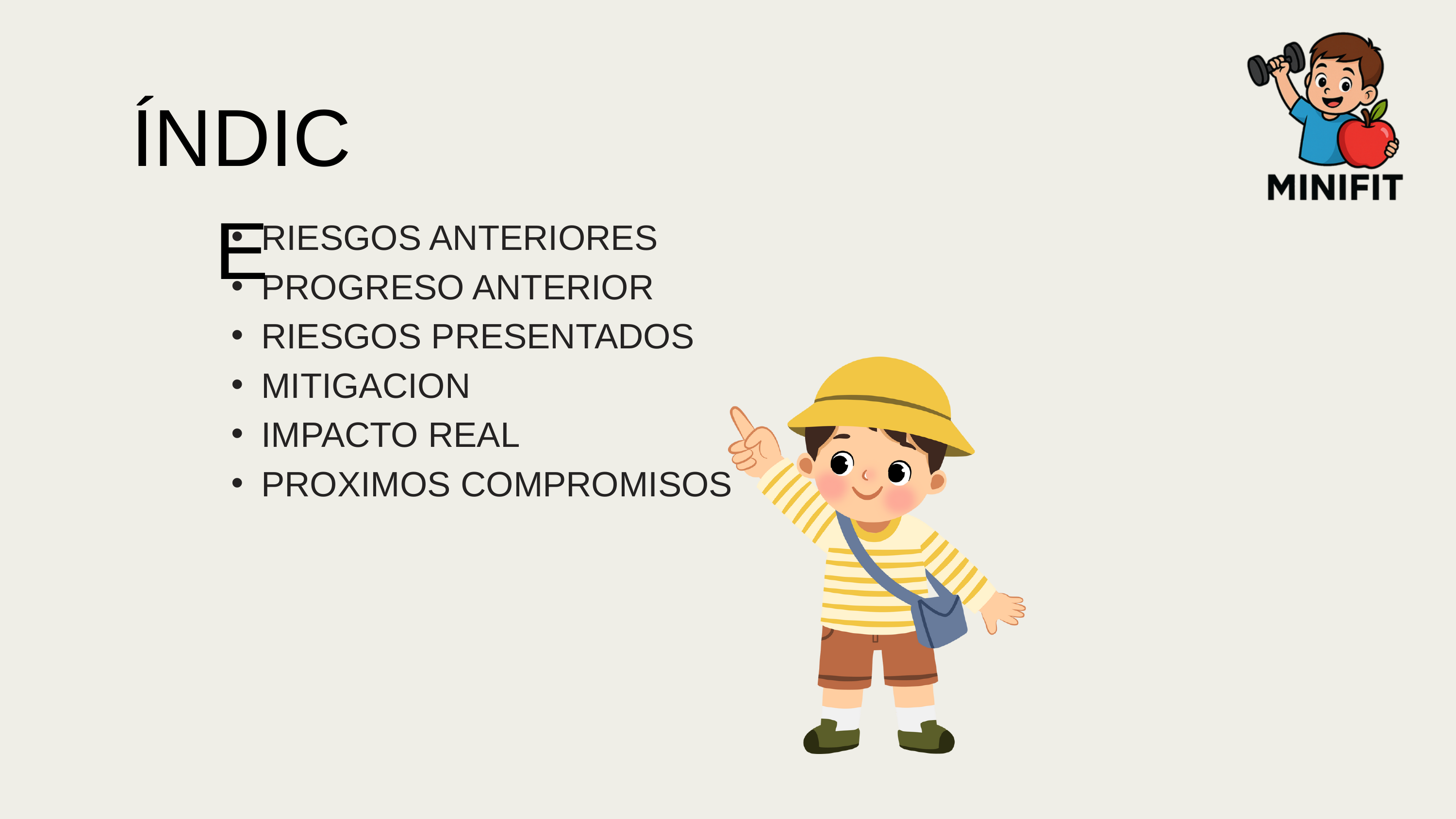

ÍNDICE
RIESGOS ANTERIORES
PROGRESO ANTERIOR
RIESGOS PRESENTADOS
MITIGACION
IMPACTO REAL
PROXIMOS COMPROMISOS